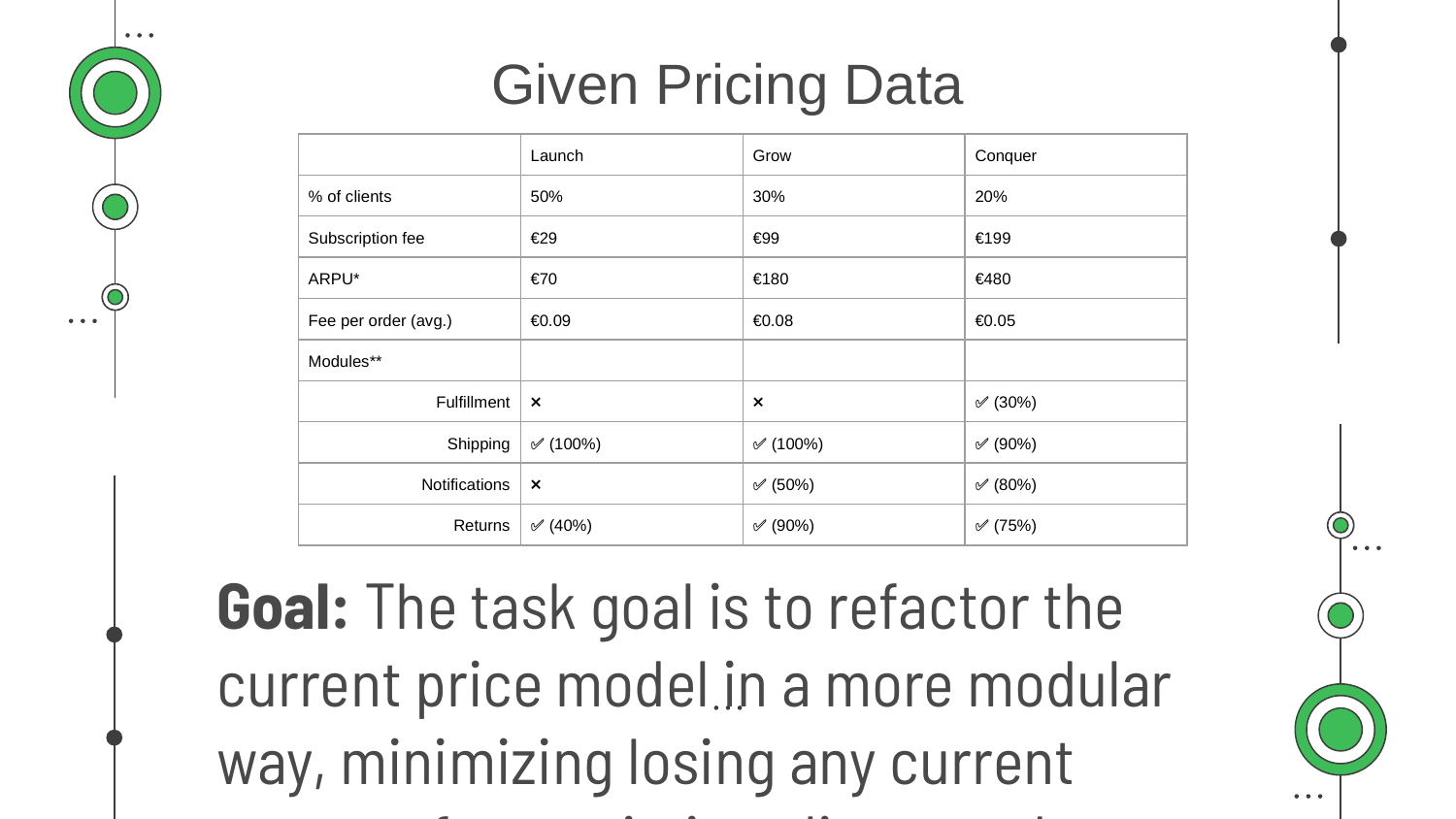

# Given Pricing Data
|  | Launch | Grow | Conquer |
| --- | --- | --- | --- |
| % of clients | 50% | 30% | 20% |
| Subscription fee | €29 | €99 | €199 |
| ARPU\* | €70 | €180 | €480 |
| Fee per order (avg.) | €0.09 | €0.08 | €0.05 |
| Modules\*\* |  |  |  |
| Fulfillment | ❌ | ❌ | ✅ (30%) |
| Shipping | ✅ (100%) | ✅ (100%) | ✅ (90%) |
| Notifications | ❌ | ✅ (50%) | ✅ (80%) |
| Returns | ✅ (40%) | ✅ (90%) | ✅ (75%) |
Goal: The task goal is to refactor the current price model in a more modular way, minimizing losing any current revenue from existing clients and maximizing future revenue from future clients.